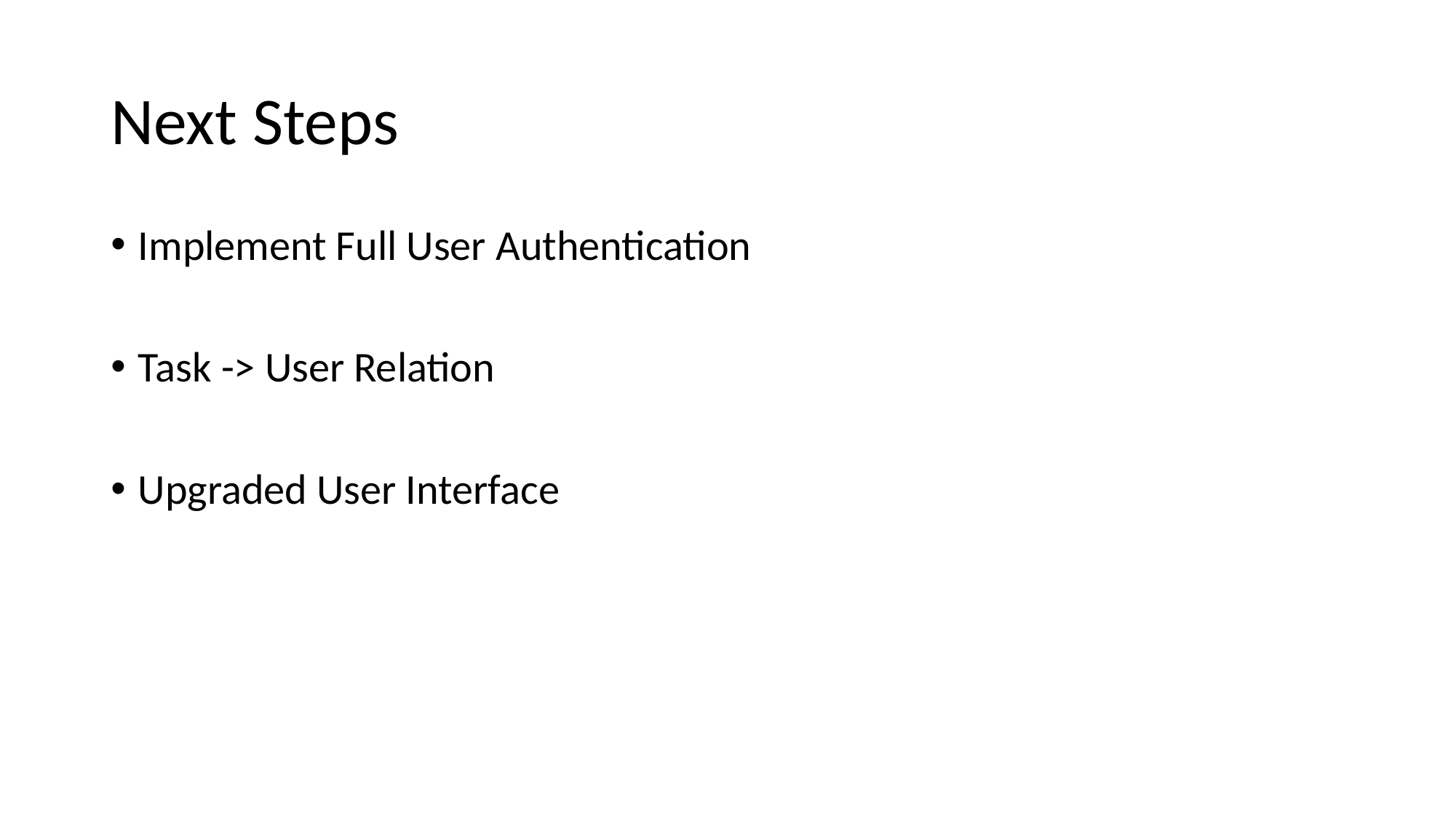

# Next Steps
Implement Full User Authentication

Task -> User Relation

Upgraded User Interface